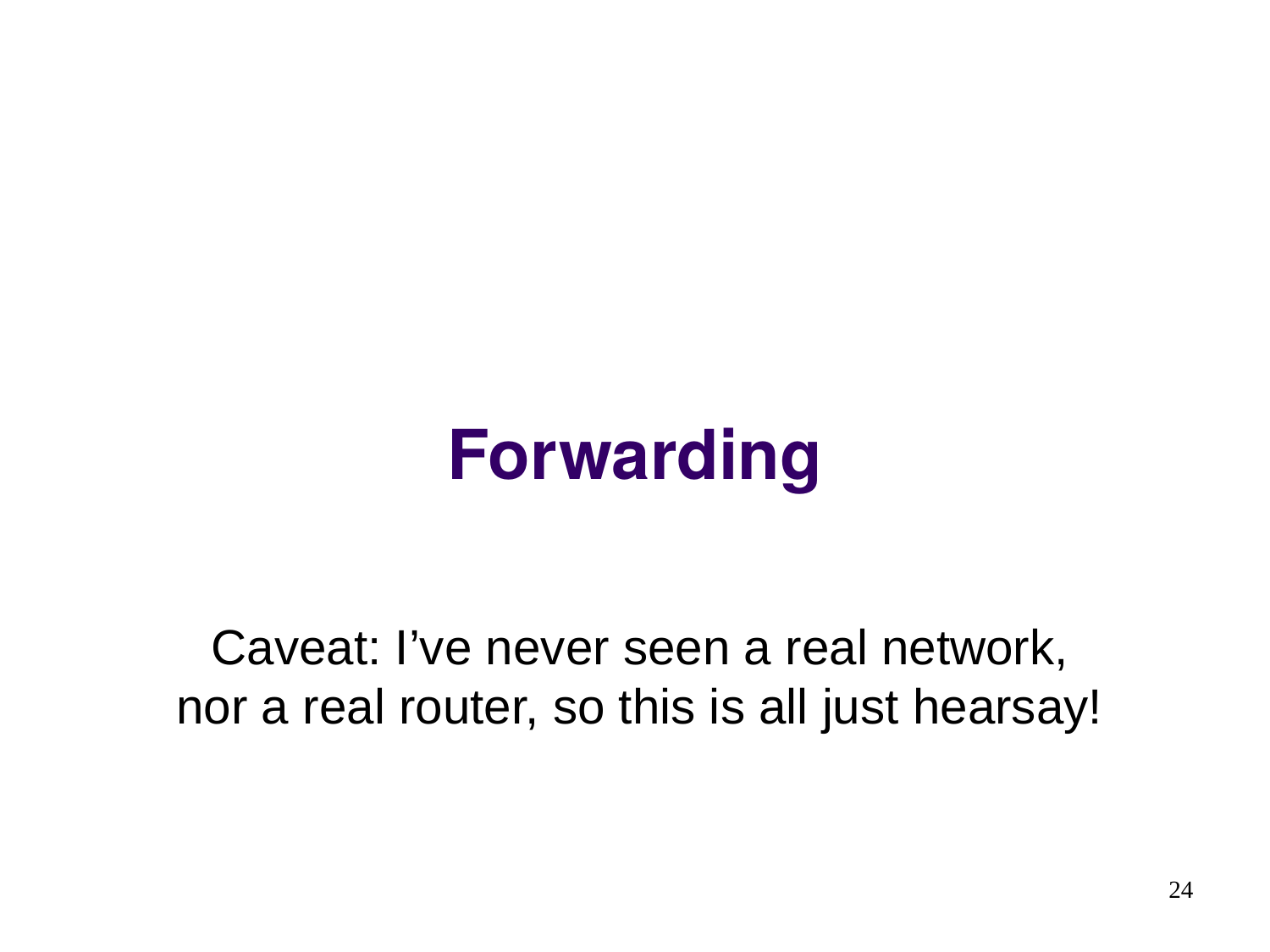

# Forwarding

Caveat: I’ve never seen a real network, nor a real router, so this is all just hearsay!
24